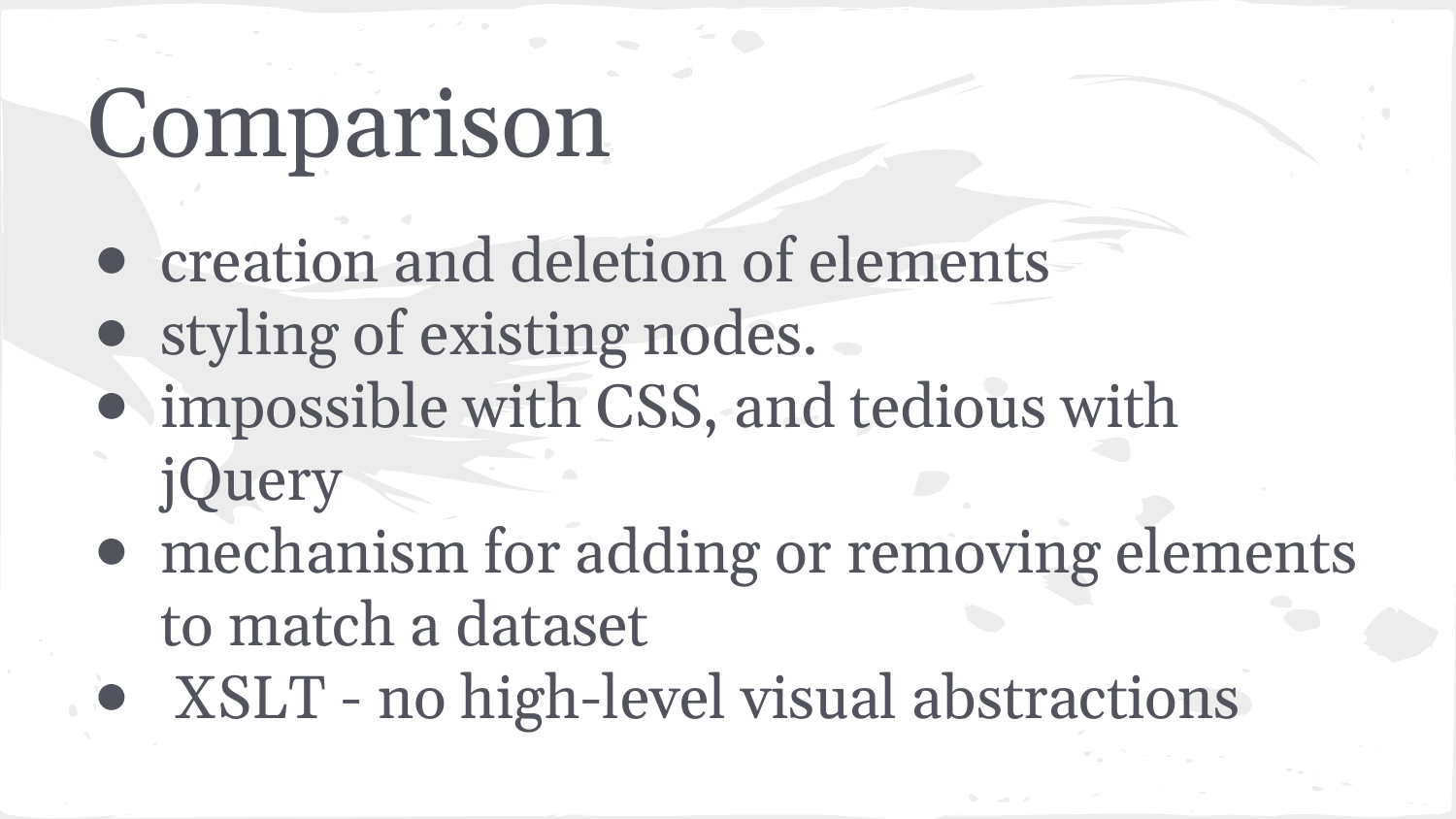

# Comparison
creation and deletion of elements
styling of existing nodes.
impossible with CSS, and tedious with jQuery
mechanism for adding or removing elements to match a dataset
 XSLT - no high-level visual abstractions